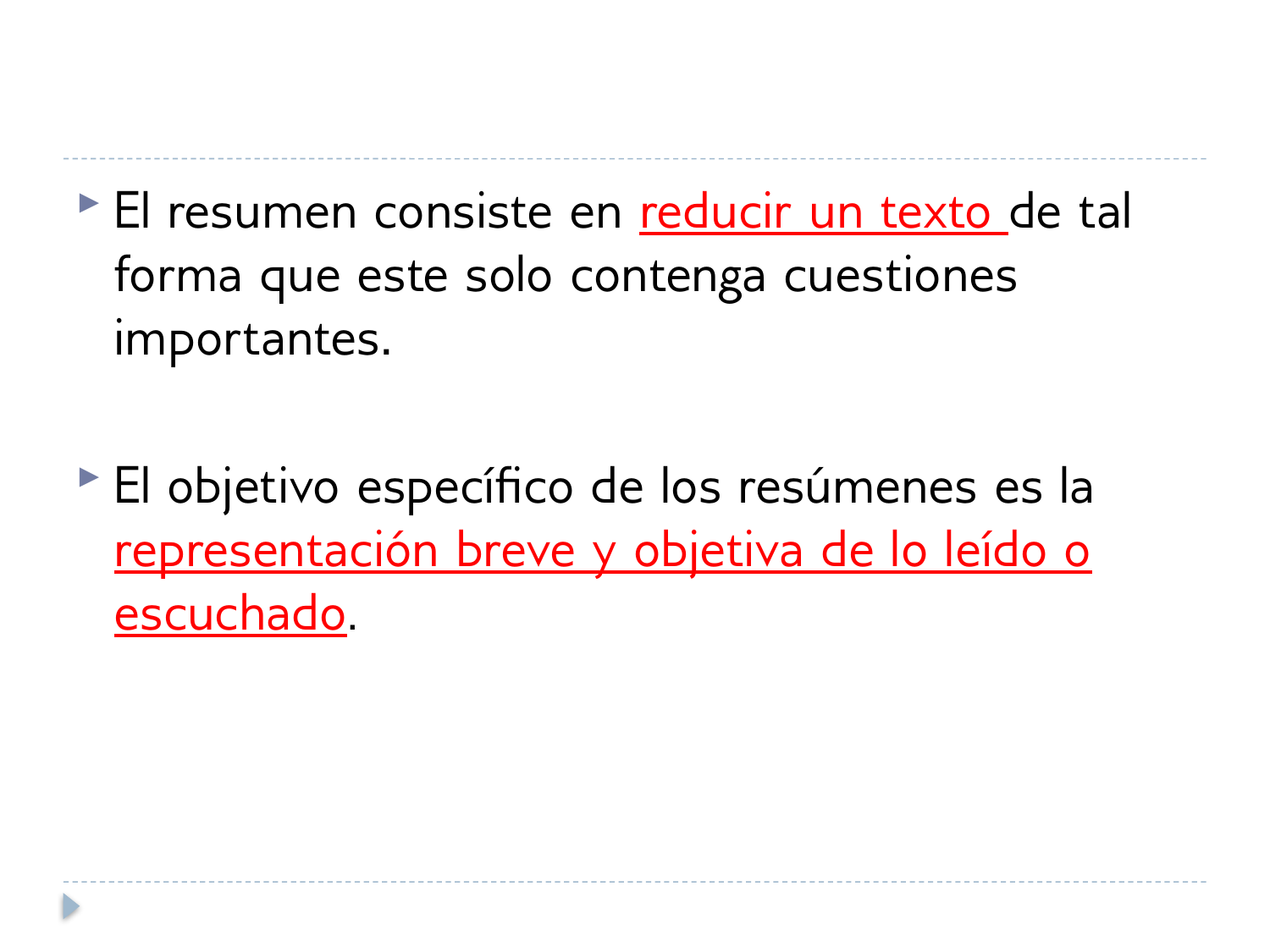

#
El resumen consiste en reducir un texto de tal forma que este solo contenga cuestiones importantes.

El objetivo específico de los resúmenes es la representación breve y objetiva de lo leído o escuchado.